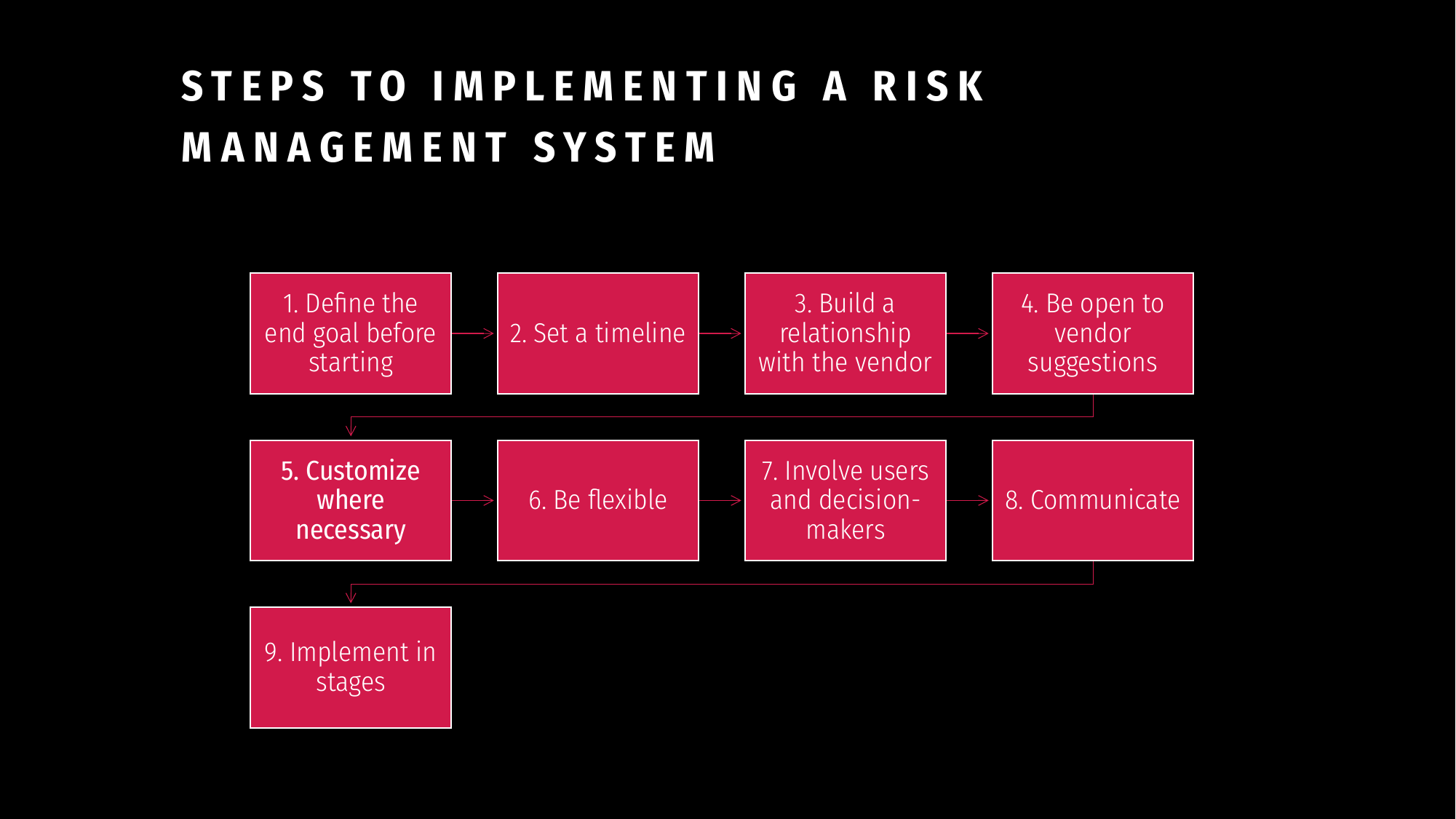

# Steps to Implementing a Risk Management System

1. Define the end goal before starting

2. Set a timeline

3. Build a relationship with the vendor

4. Be open to vendor suggestions

5. Customize where necessary

6. Be flexible

7. Involve users and decision-makers

8. Communicate
9. Implement in stages